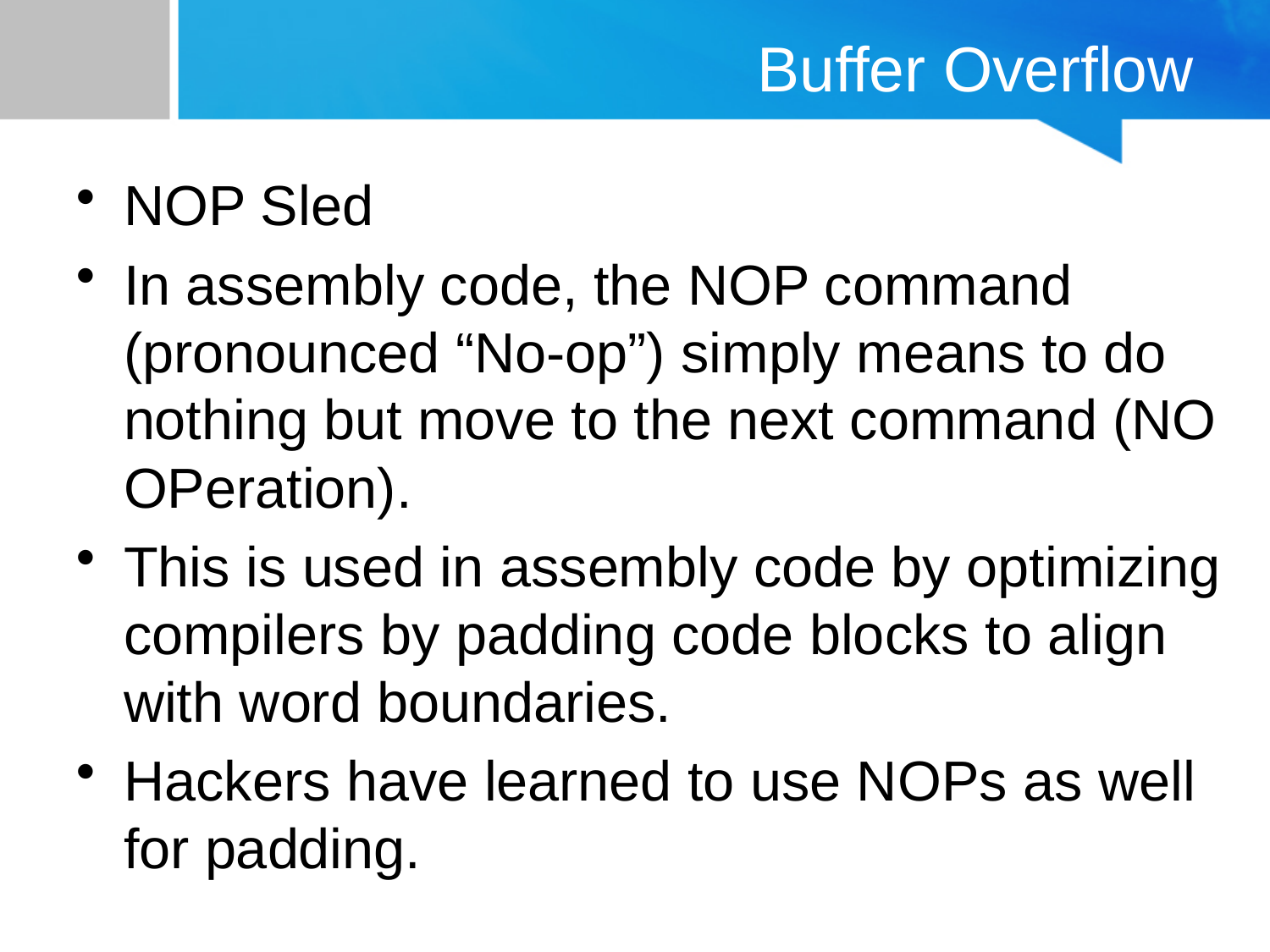

# Buffer Overflow
NOP Sled
In assembly code, the NOP command (pronounced “No-op”) simply means to do nothing but move to the next command (NO OPeration).
This is used in assembly code by optimizing compilers by padding code blocks to align with word boundaries.
Hackers have learned to use NOPs as well for padding.